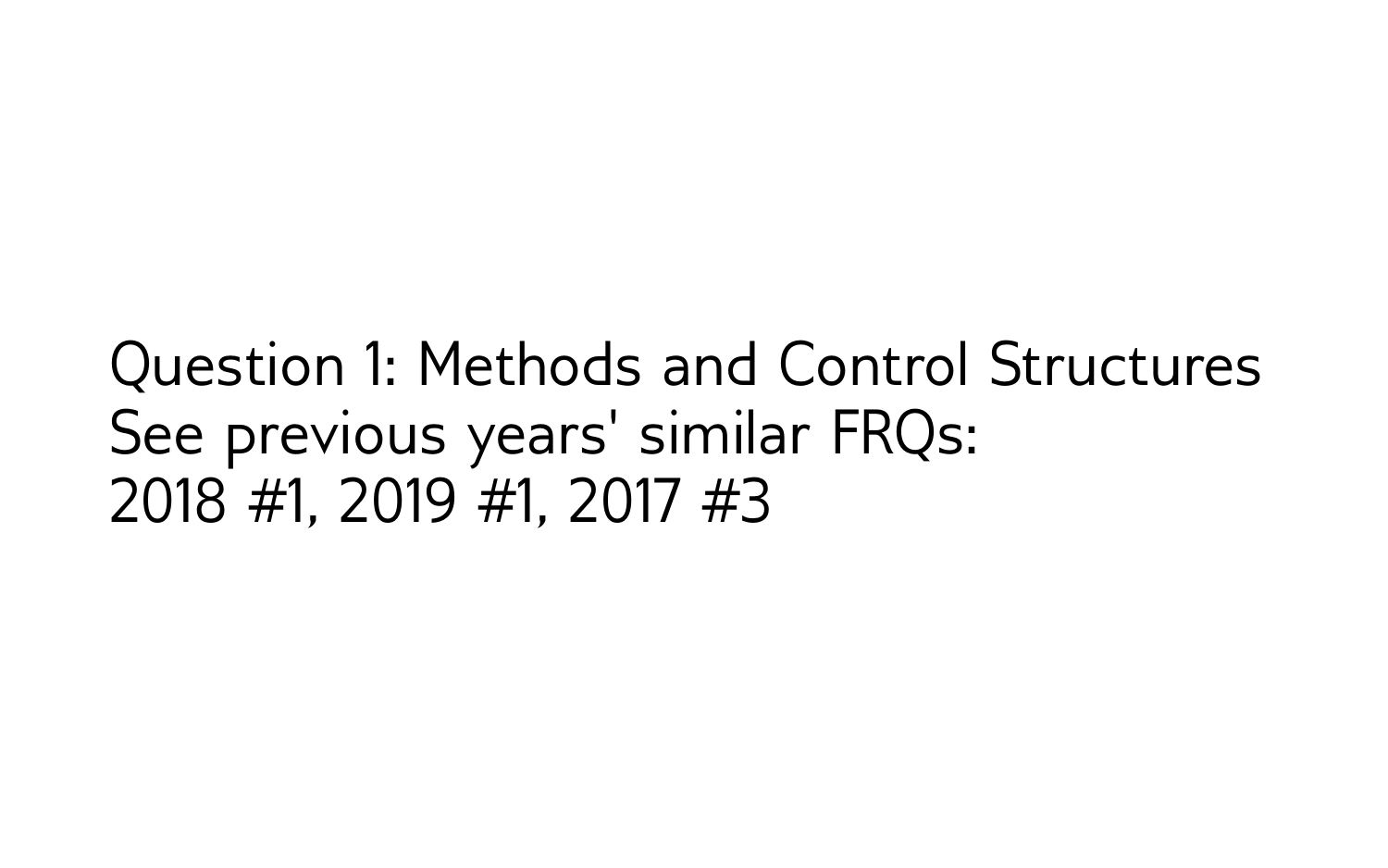

# Question 1: Methods and Control Structures See previous years' similar FRQs: 2018 #1, 2019 #1, 2017 #3